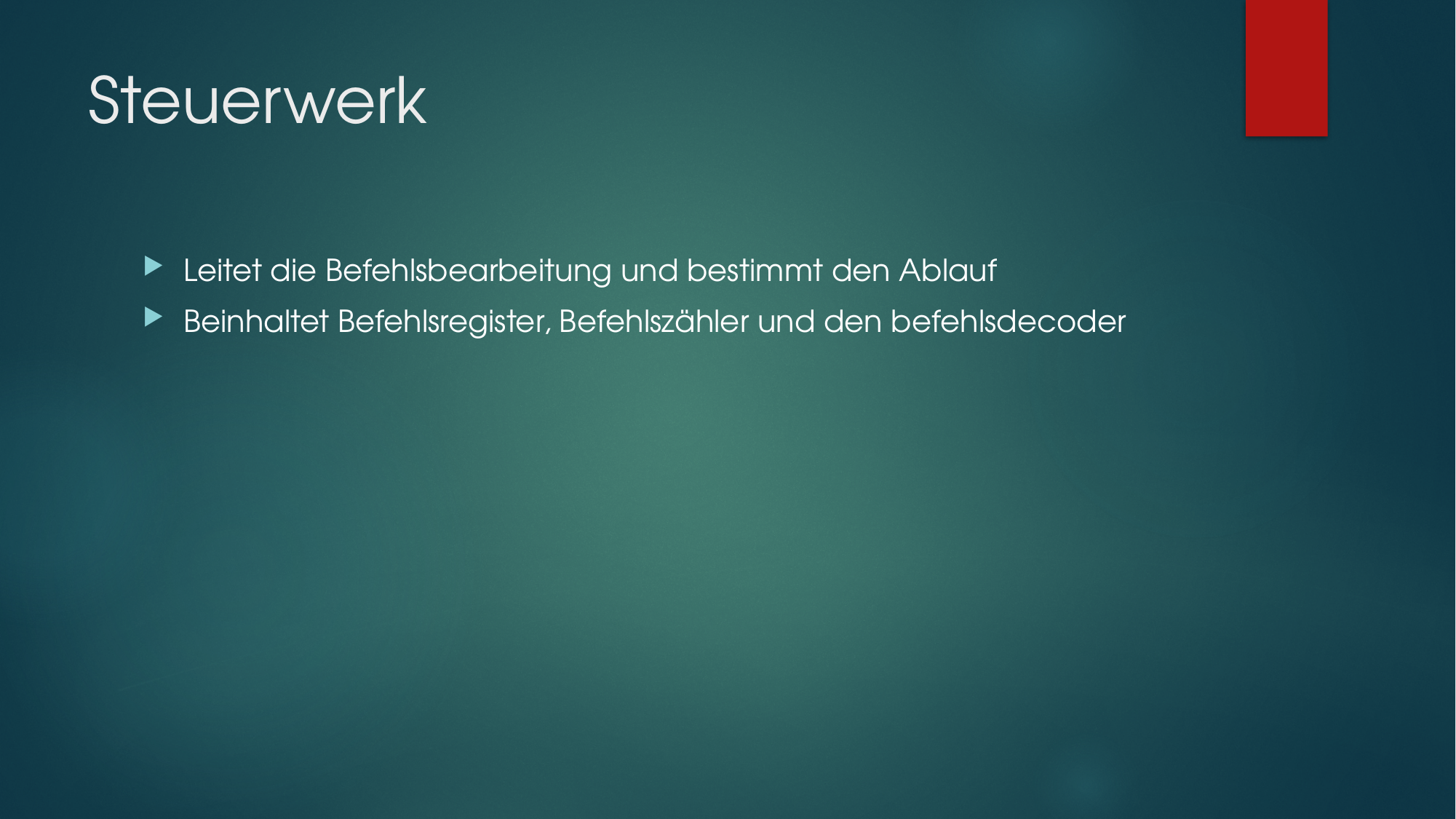

# Steuerwerk
Leitet die Befehlsbearbeitung und bestimmt den Ablauf
Beinhaltet Befehlsregister, Befehlszähler und den befehlsdecoder